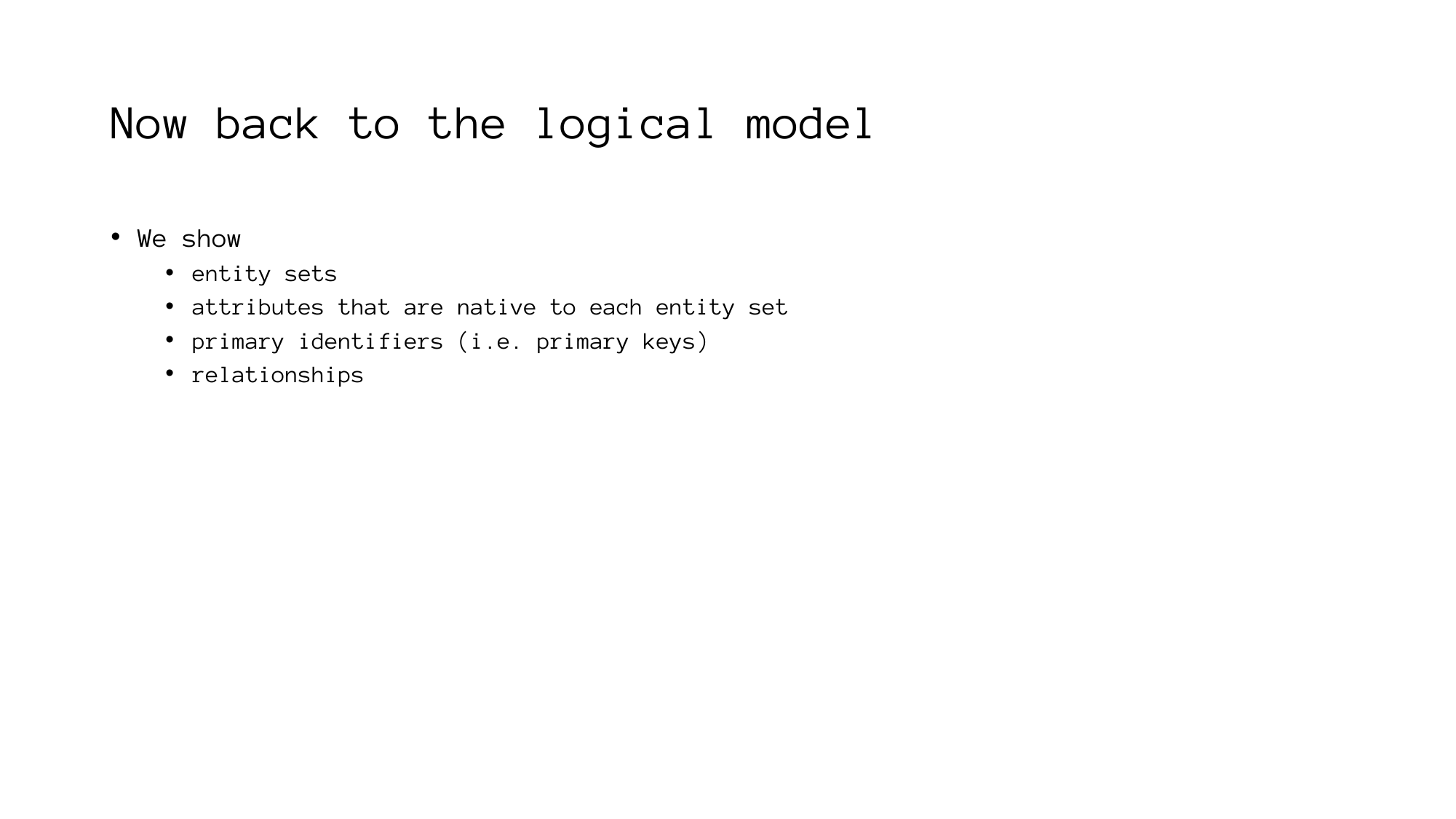

# Now back to the logical model
We show
entity sets
attributes that are native to each entity set
primary identifiers (i.e. primary keys)
relationships